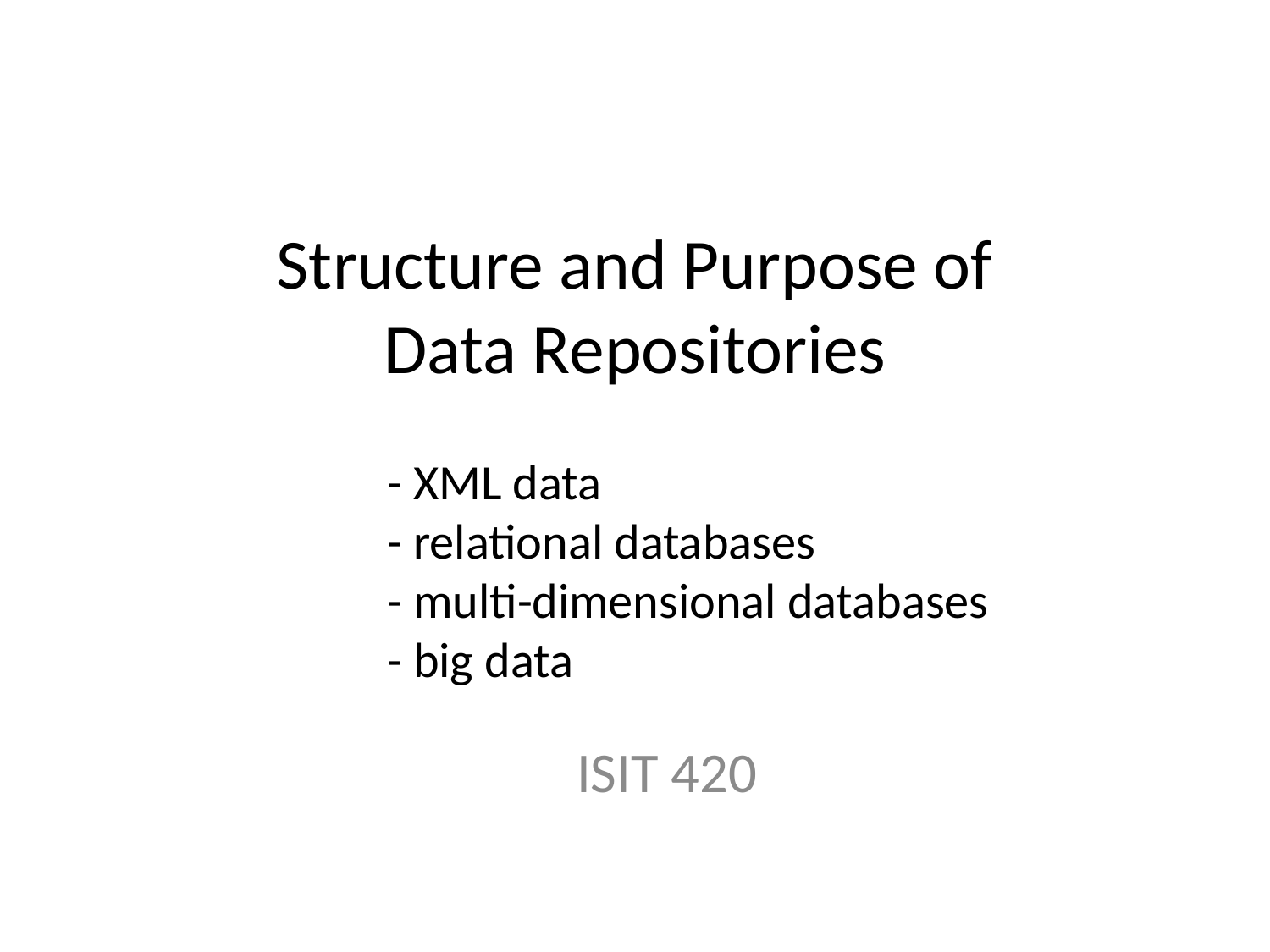

# Structure and Purpose of Data Repositories
- XML data
- relational databases
- multi-dimensional databases
- big data
ISIT 420